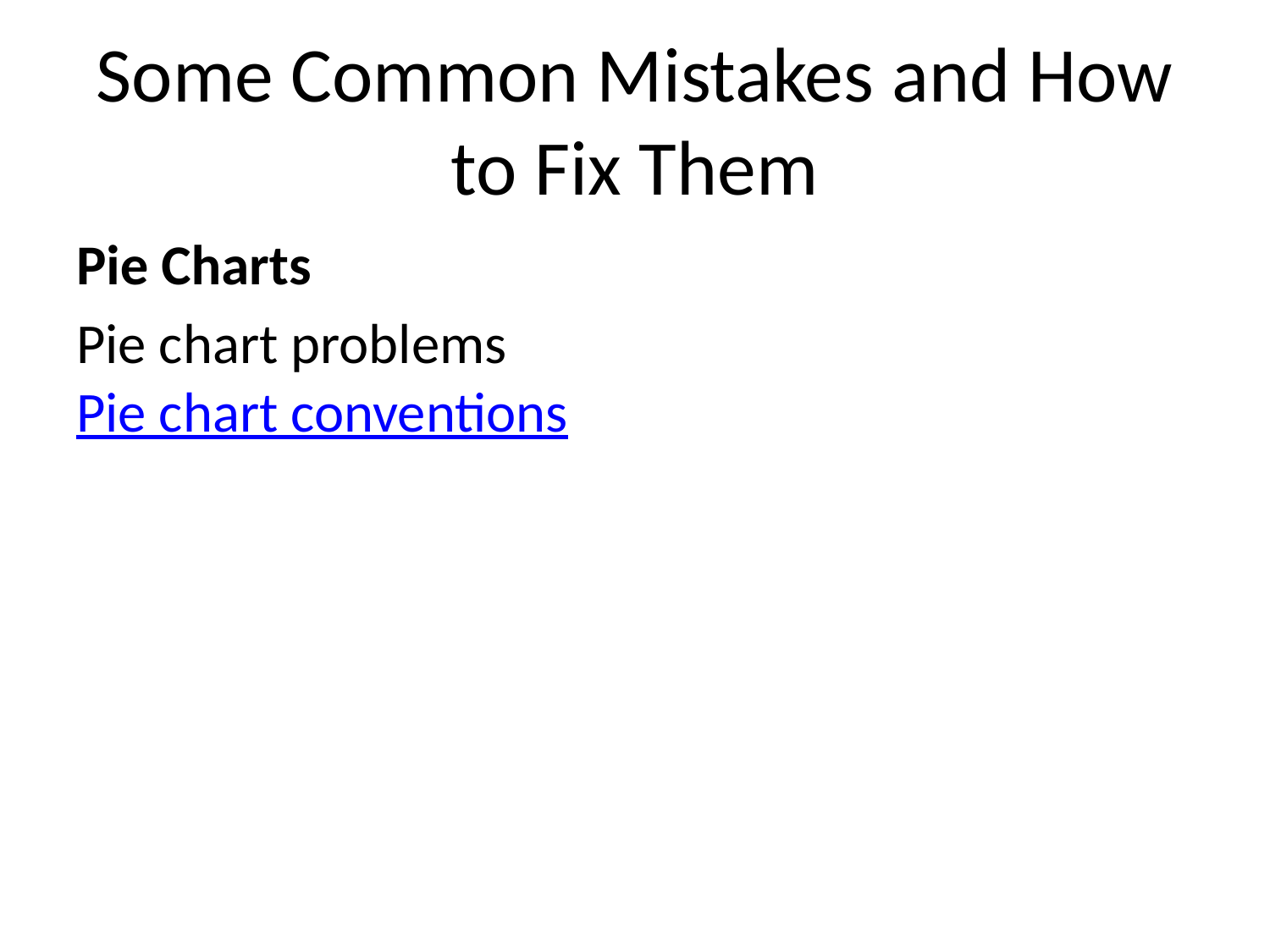

# Some Common Mistakes and How to Fix Them
Pie Charts
Pie chart problems
Pie chart conventions